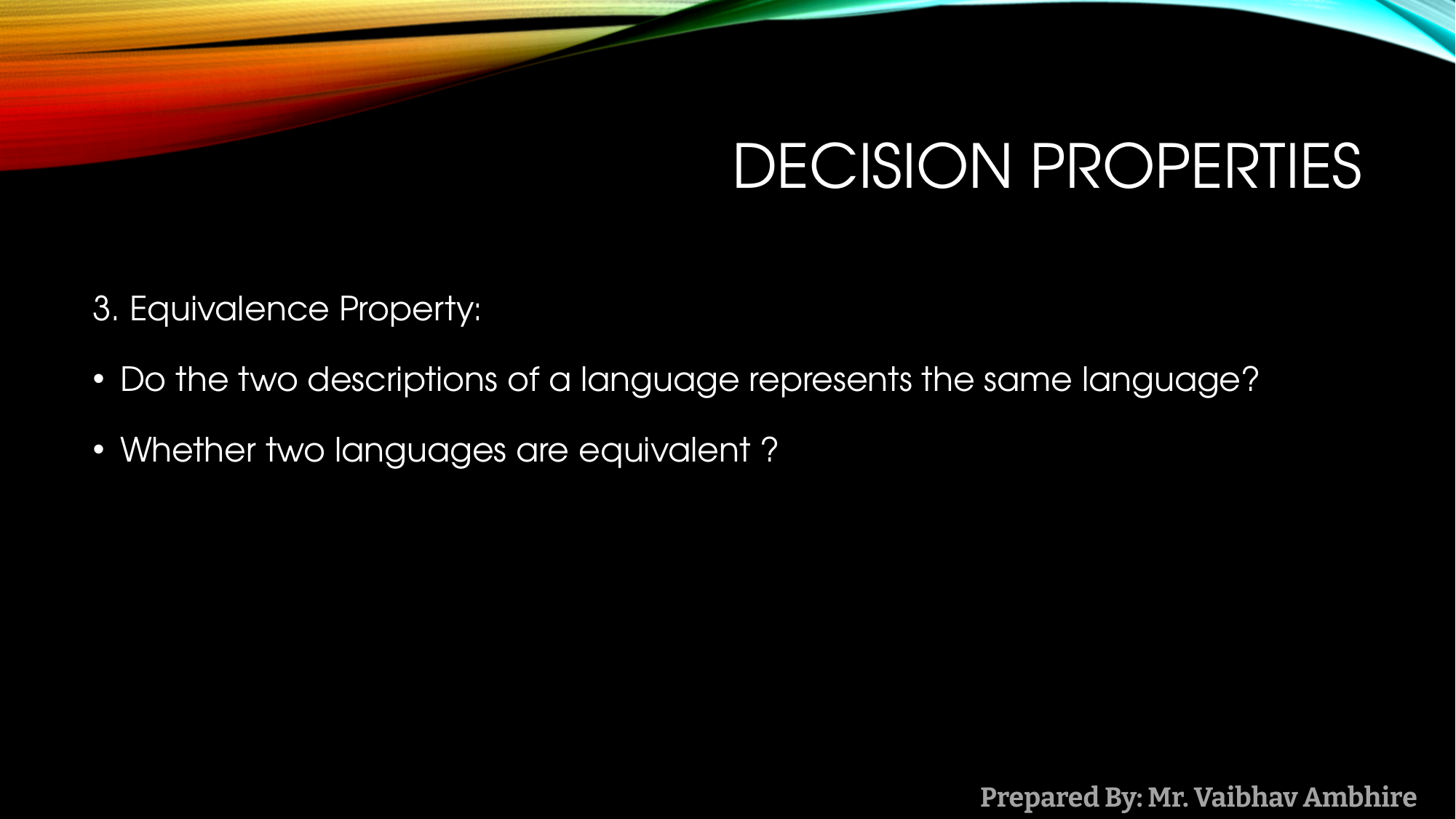

# Decision properties
3. Equivalence Property:
Do the two descriptions of a language represents the same language?
Whether two languages are equivalent ?